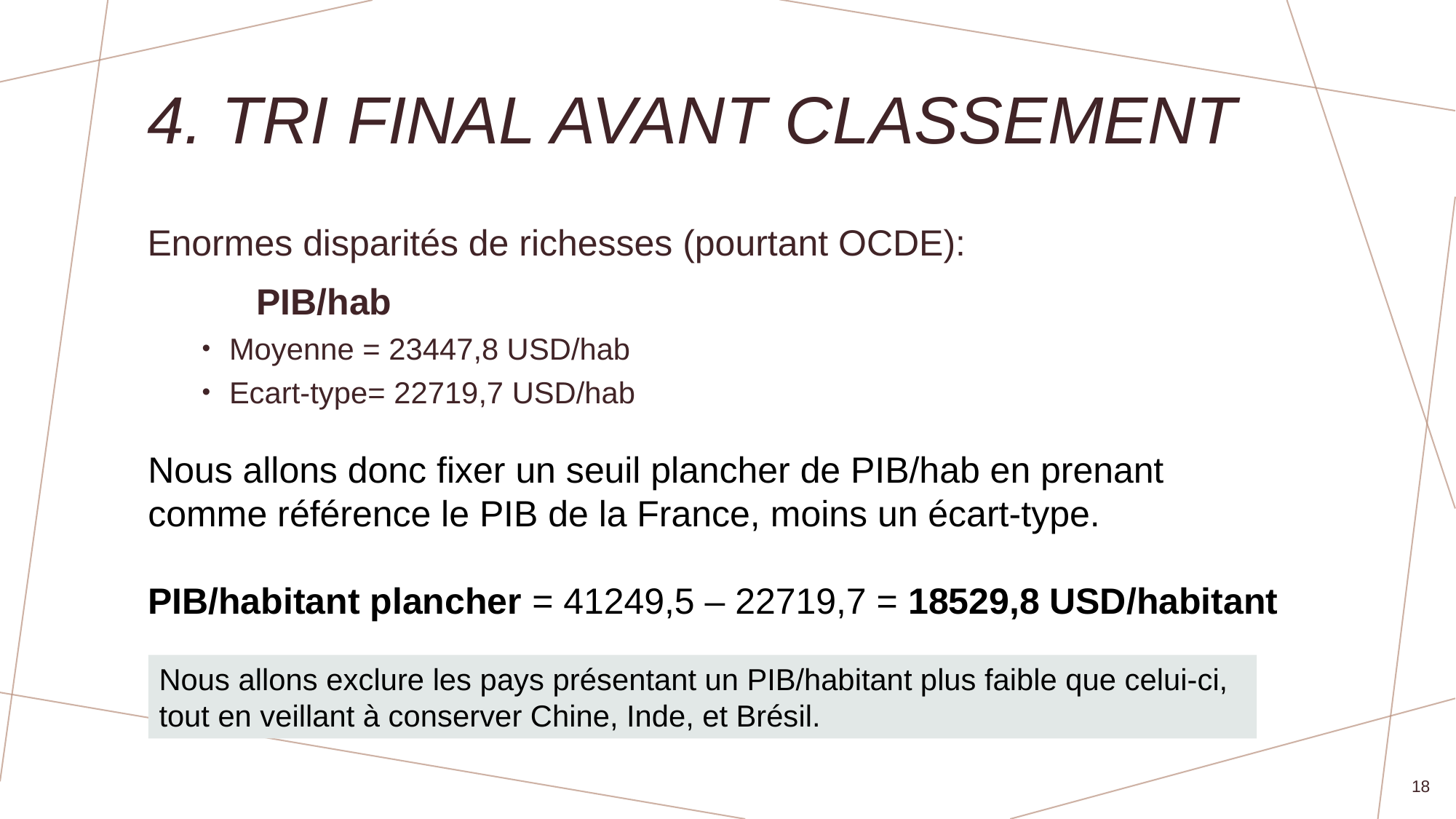

4. Tri final avant classement

Enormes disparités de richesses (pourtant OCDE):
	PIB/hab
Moyenne = 23447,8 USD/hab
Ecart-type= 22719,7 USD/hab

Nous allons donc fixer un seuil plancher de PIB/hab en prenant comme référence le PIB de la France, moins un écart-type.

PIB/habitant plancher = 41249,5 – 22719,7 = 18529,8 USD/habitant
Nous allons exclure les pays présentant un PIB/habitant plus faible que celui-ci, tout en veillant à conserver Chine, Inde, et Brésil.
18